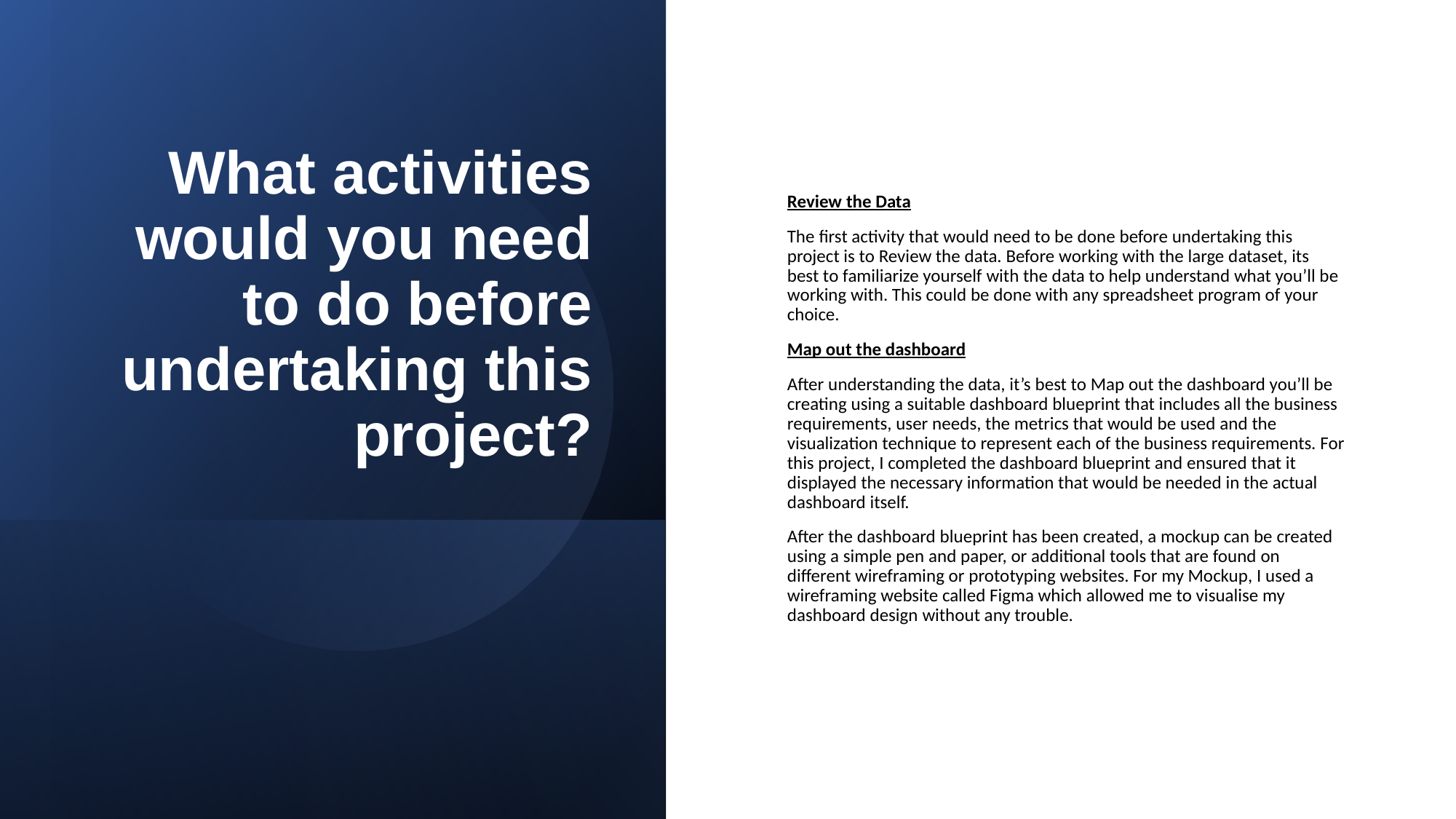

# What activities would you need to do before undertaking this project?

Review the Data
The first activity that would need to be done before undertaking this project is to Review the data. Before working with the large dataset, its best to familiarize yourself with the data to help understand what you’ll be working with. This could be done with any spreadsheet program of your choice.
Map out the dashboard
After understanding the data, it’s best to Map out the dashboard you’ll be creating using a suitable dashboard blueprint that includes all the business requirements, user needs, the metrics that would be used and the visualization technique to represent each of the business requirements. For this project, I completed the dashboard blueprint and ensured that it displayed the necessary information that would be needed in the actual dashboard itself.
After the dashboard blueprint has been created, a mockup can be created using a simple pen and paper, or additional tools that are found on different wireframing or prototyping websites. For my Mockup, I used a wireframing website called Figma which allowed me to visualise my dashboard design without any trouble.